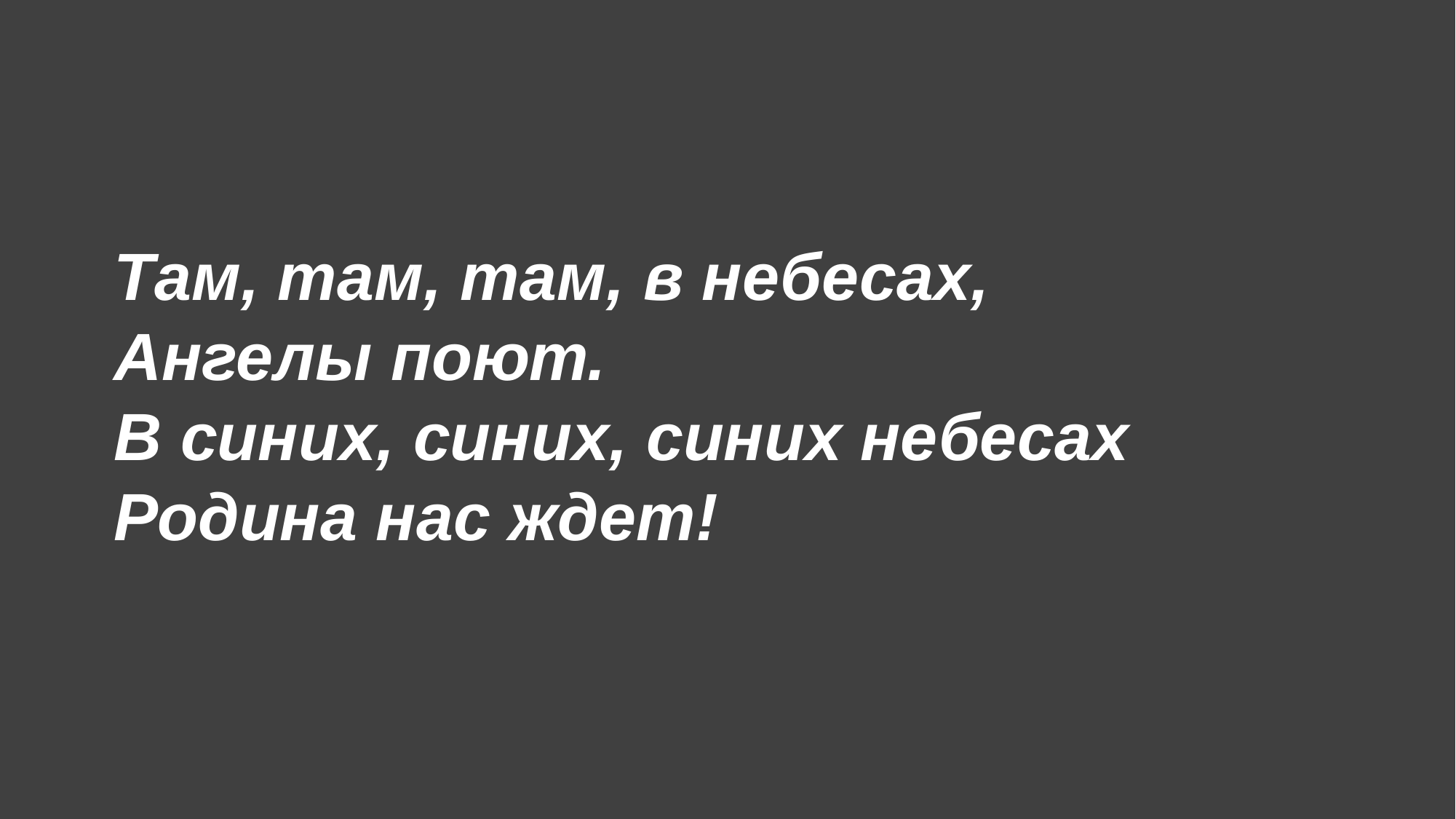

Там, там, там, в небесах,         Ангелы поют.
В синих, синих, синих небесах       Родина нас ждет!